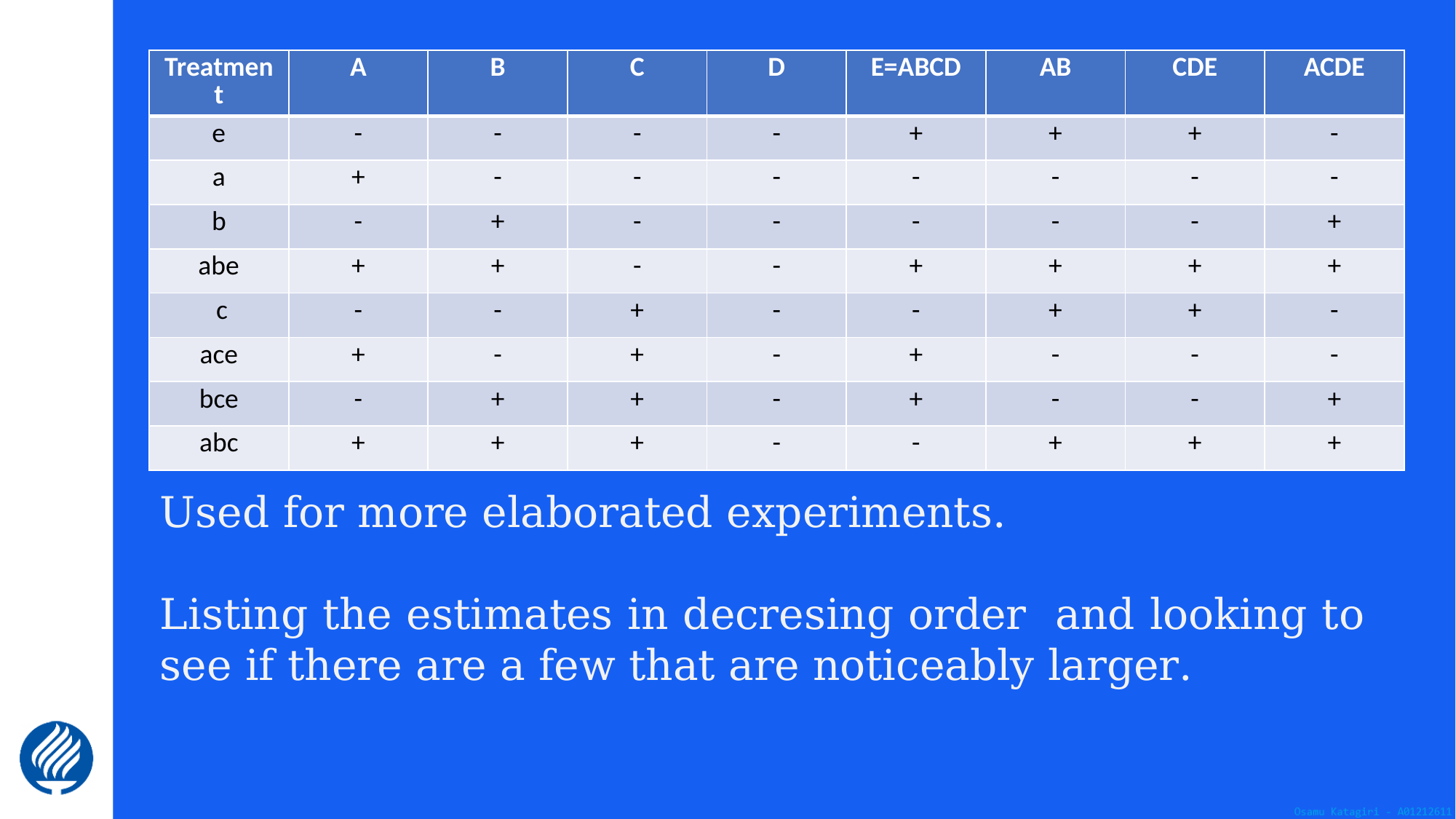

| Treatment | A | B | C | D | E=ABCD | AB | CDE | ACDE |
| --- | --- | --- | --- | --- | --- | --- | --- | --- |
| e | - | - | - | - | + | + | + | - |
| a | + | - | - | - | - | - | - | - |
| b | - | + | - | - | - | - | - | + |
| abe | + | + | - | - | + | + | + | + |
| c | - | - | + | - | - | + | + | - |
| ace | + | - | + | - | + | - | - | - |
| bce | - | + | + | - | + | - | - | + |
| abc | + | + | + | - | - | + | + | + |
Used for more elaborated experiments.

Listing the estimates in decresing order  and looking to see if there are a few that are noticeably larger.